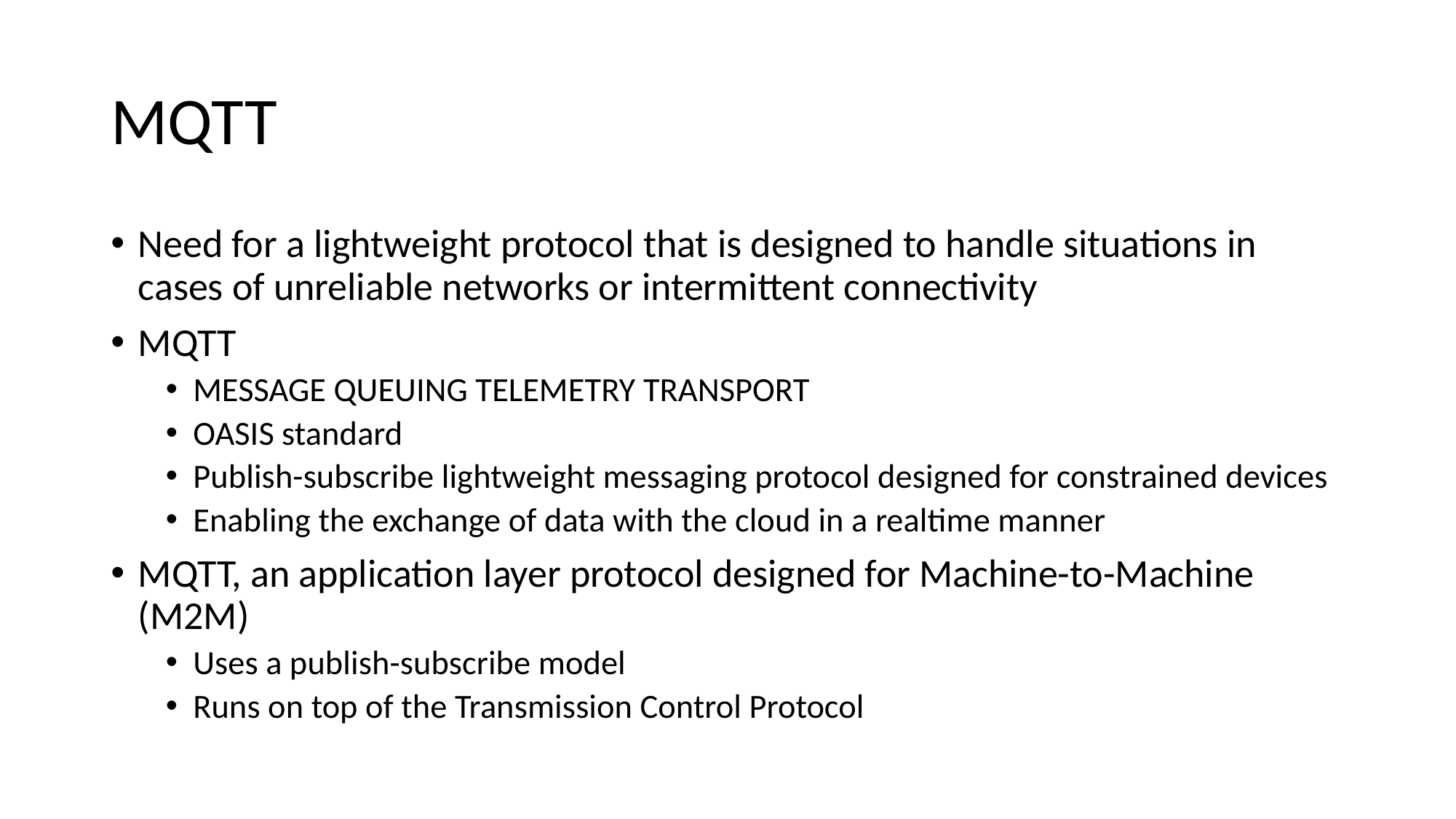

# MQTT
Need for a lightweight protocol that is designed to handle situations in cases of unreliable networks or intermittent connectivity
MQTT
MESSAGE QUEUING TELEMETRY TRANSPORT
OASIS standard
Publish-subscribe lightweight messaging protocol designed for constrained devices
Enabling the exchange of data with the cloud in a realtime manner
MQTT, an application layer protocol designed for Machine-to-Machine (M2M)
Uses a publish-subscribe model
Runs on top of the Transmission Control Protocol